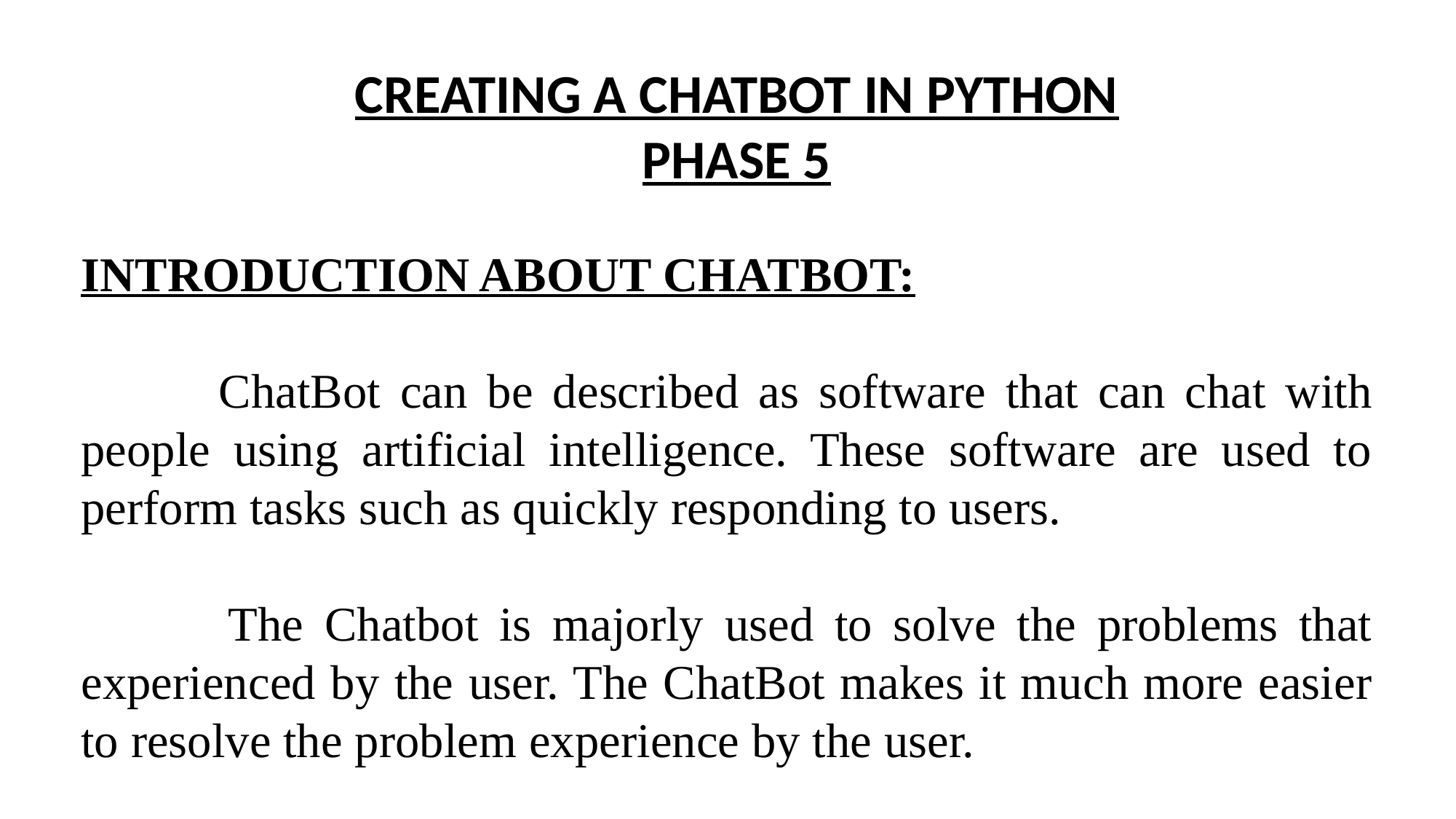

CREATING A CHATBOT IN PYTHON
PHASE 5
INTRODUCTION ABOUT CHATBOT:

       ChatBot can be described as software that can chat with people using artificial intelligence. These software are used to perform tasks such as quickly responding to users.

       The Chatbot is majorly used to solve the problems that experienced by the user. The ChatBot makes it much more easier to resolve the problem experience by the user.